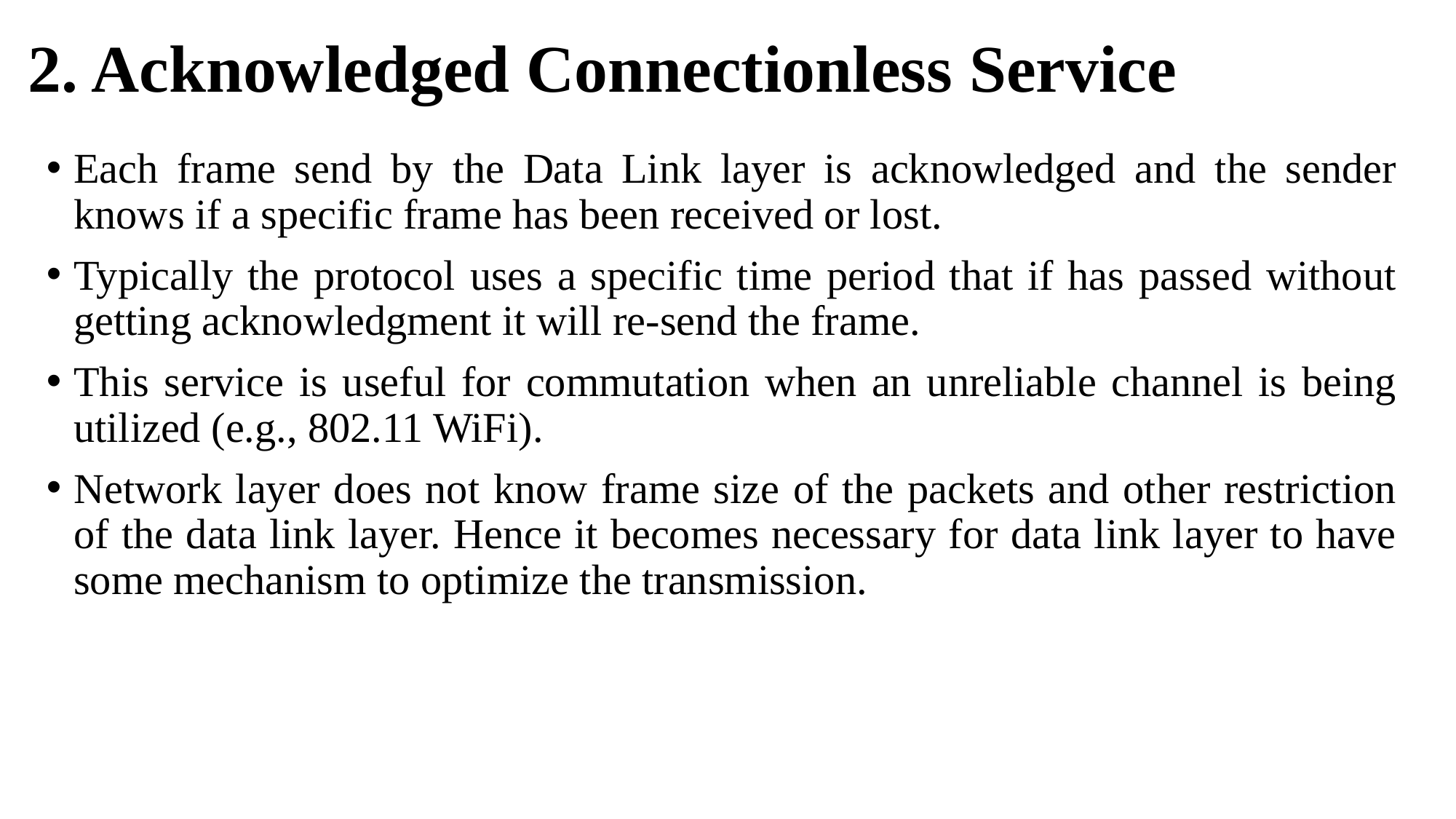

# 2. Acknowledged Connectionless Service
Each frame send by the Data Link layer is acknowledged and the sender knows if a specific frame has been received or lost.
Typically the protocol uses a specific time period that if has passed without getting acknowledgment it will re-send the frame.
This service is useful for commutation when an unreliable channel is being utilized (e.g., 802.11 WiFi).
Network layer does not know frame size of the packets and other restriction of the data link layer. Hence it becomes necessary for data link layer to have some mechanism to optimize the transmission.